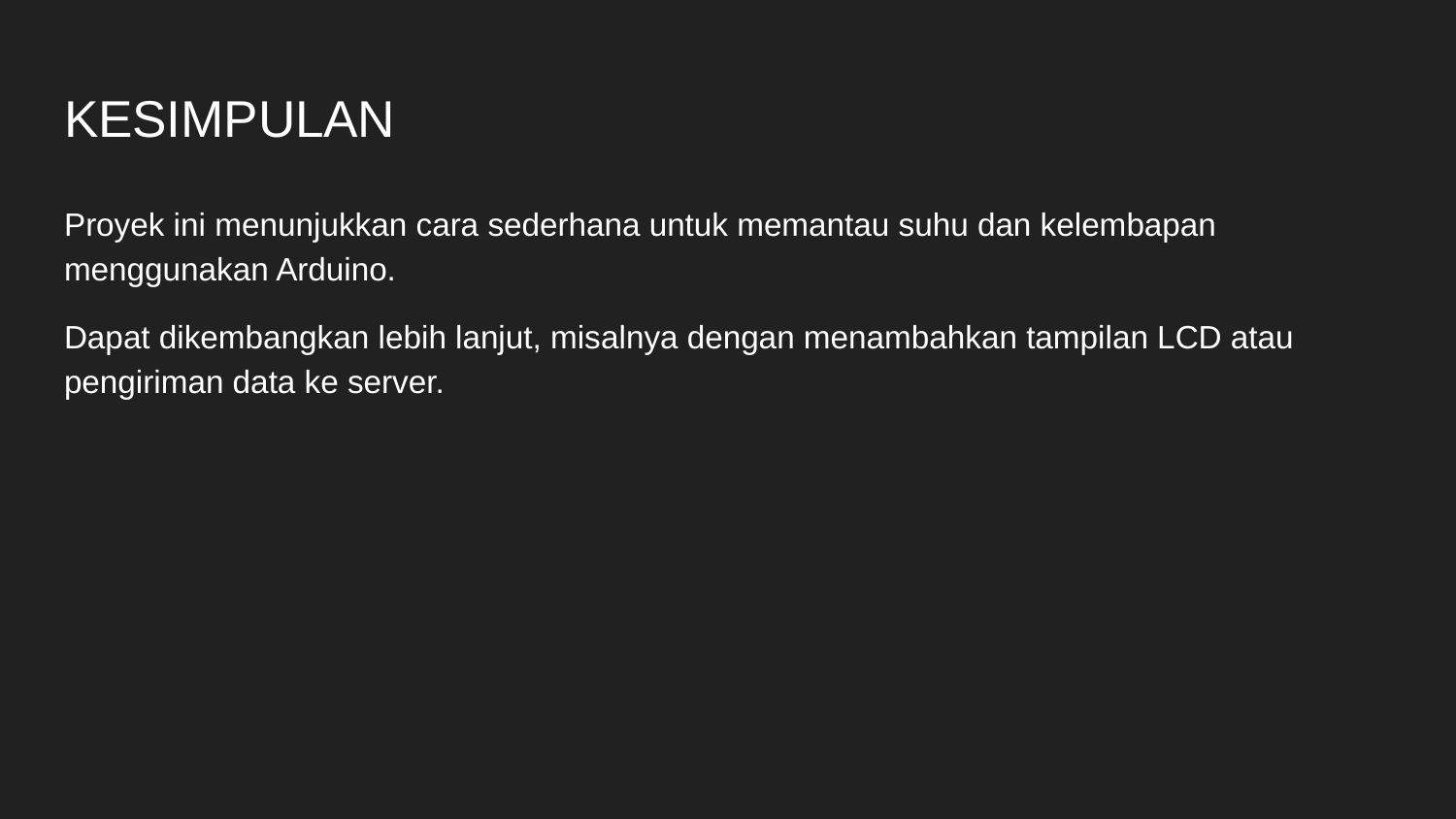

# KESIMPULAN
Proyek ini menunjukkan cara sederhana untuk memantau suhu dan kelembapan menggunakan Arduino.
Dapat dikembangkan lebih lanjut, misalnya dengan menambahkan tampilan LCD atau pengiriman data ke server.